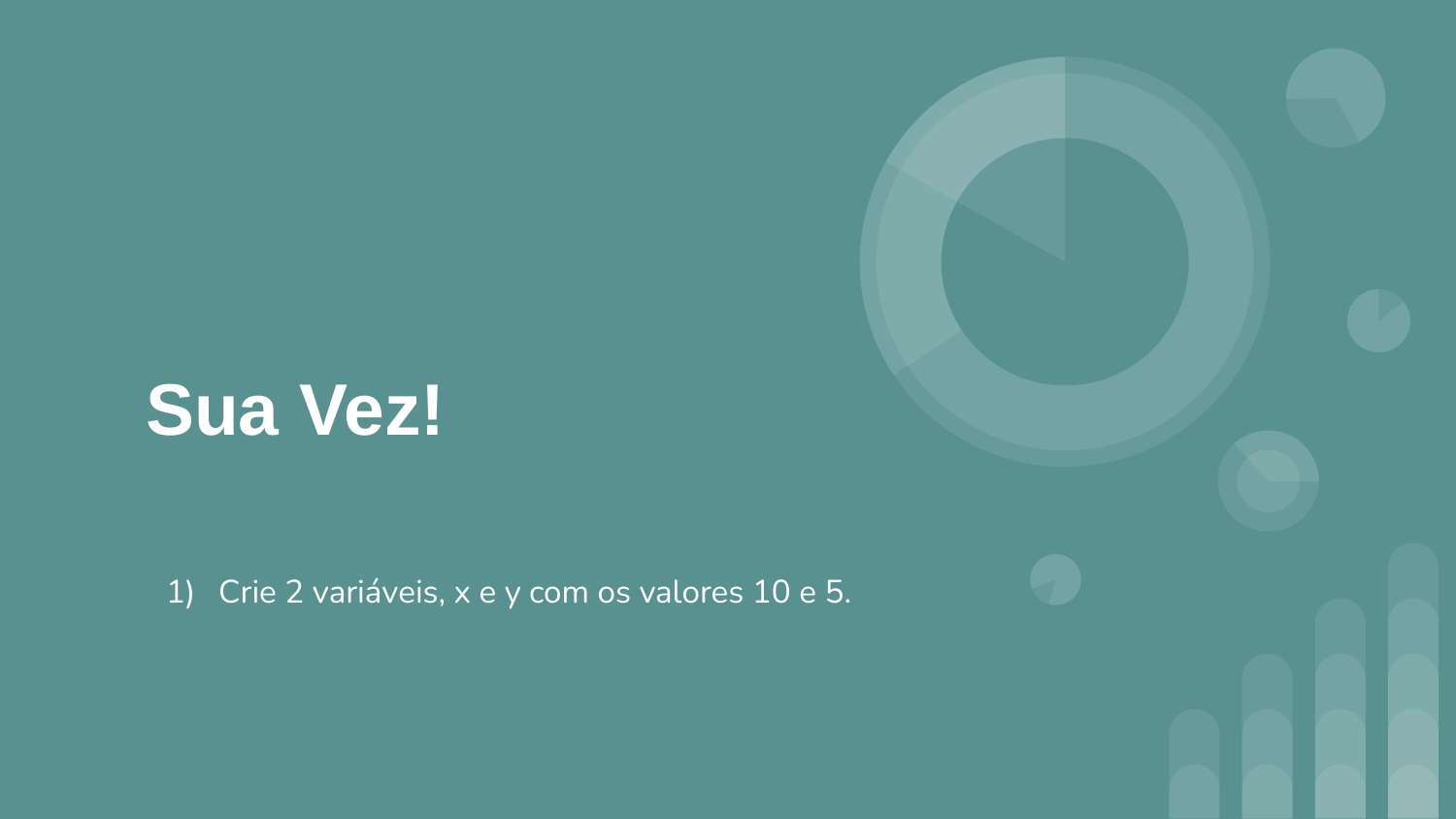

# Sua Vez!
Crie 2 variáveis, x e y com os valores 10 e 5.